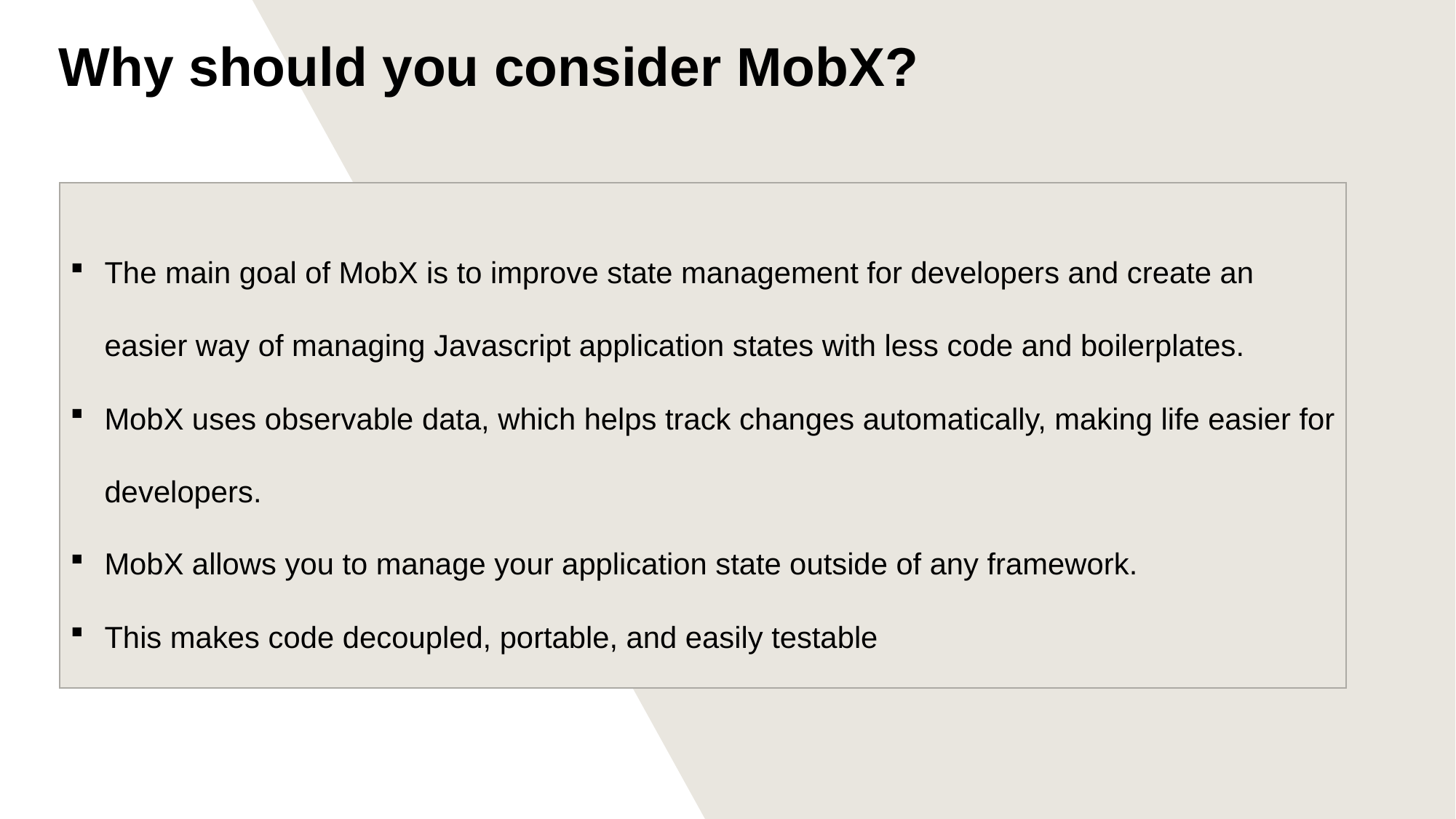

Why should you consider MobX?
The main goal of MobX is to improve state management for developers and create an easier way of managing Javascript application states with less code and boilerplates.
MobX uses observable data, which helps track changes automatically, making life easier for developers.
MobX allows you to manage your application state outside of any framework.
This makes code decoupled, portable, and easily testable